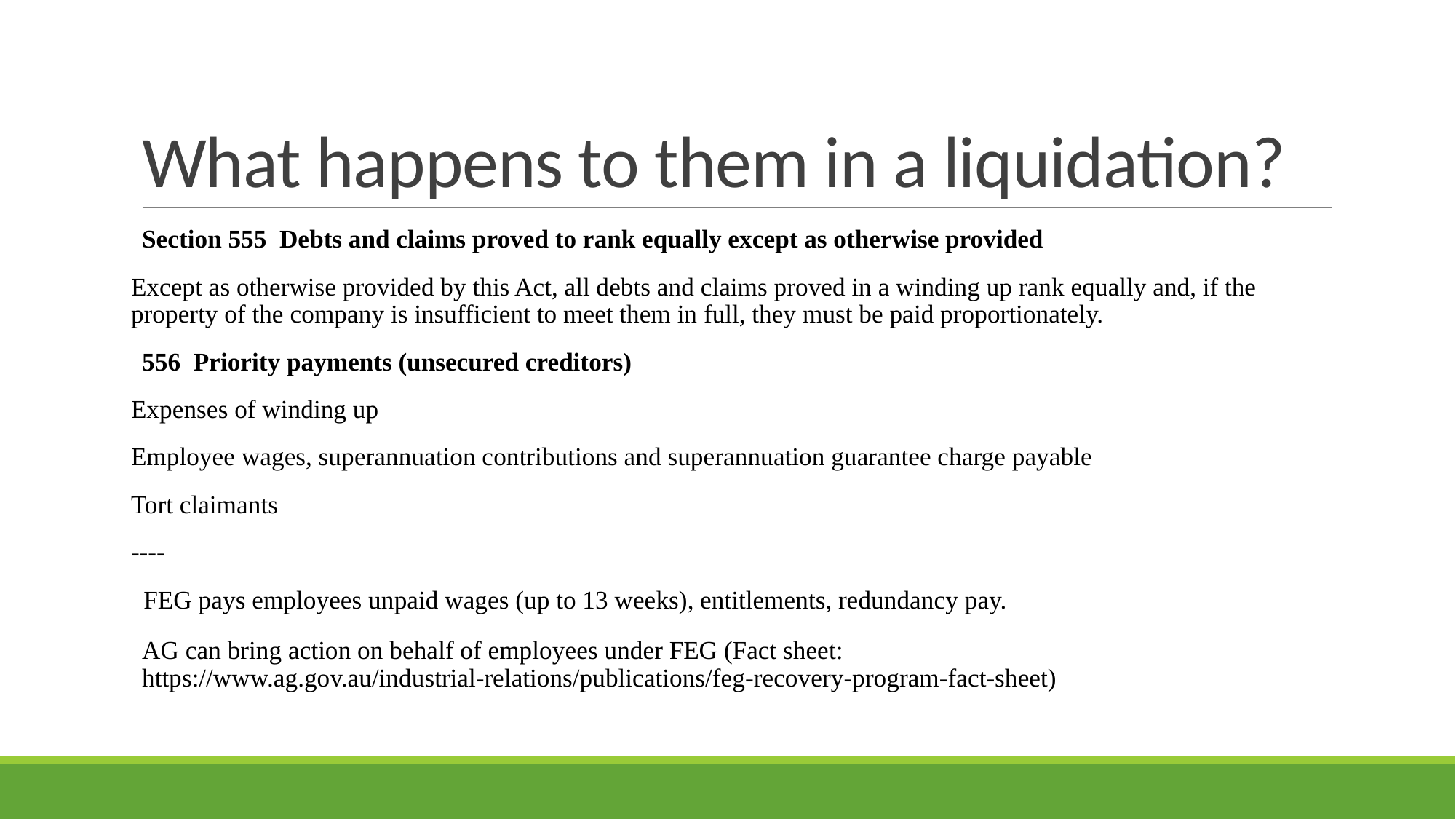

# What happens to them in a liquidation?
Section 555  Debts and claims proved to rank equally except as otherwise provided
Except as otherwise provided by this Act, all debts and claims proved in a winding up rank equally and, if the property of the company is insufficient to meet them in full, they must be paid proportionately.
556  Priority payments (unsecured creditors)
Expenses of winding up
Employee wages, superannuation contributions and superannuation guarantee charge payable
Tort claimants
----
  FEG pays employees unpaid wages (up to 13 weeks), entitlements, redundancy pay.
AG can bring action on behalf of employees under FEG (Fact sheet: https://www.ag.gov.au/industrial-relations/publications/feg-recovery-program-fact-sheet)